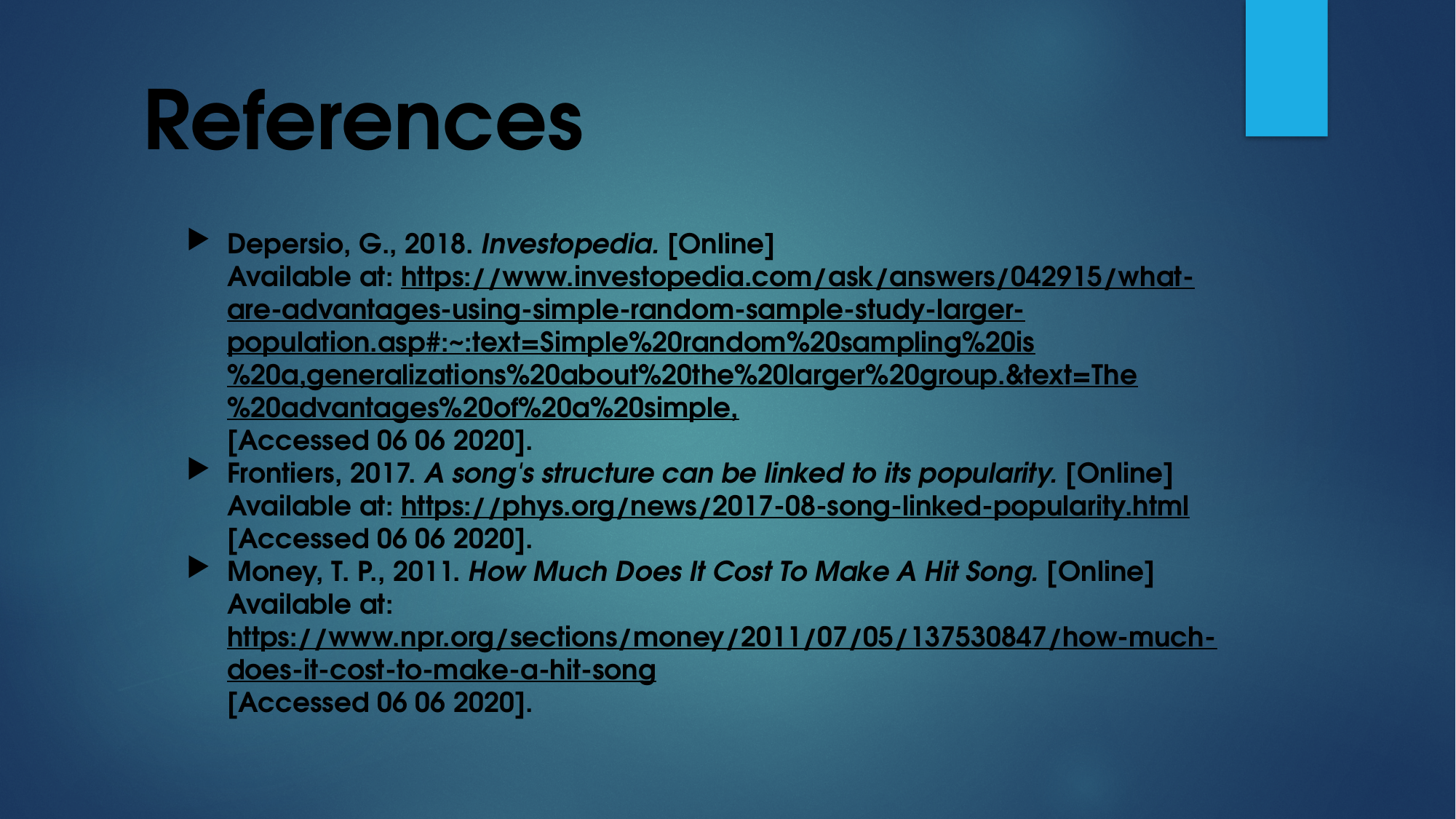

# References
Depersio, G., 2018. Investopedia. [Online]
Available at: https://www.investopedia.com/ask/answers/042915/what-are-advantages-using-simple-random-sample-study-larger-population.asp#:~:text=Simple%20random%20sampling%20is%20a,generalizations%20about%20the%20larger%20group.&text=The%20advantages%20of%20a%20simple,
[Accessed 06 06 2020].
Frontiers, 2017. A song's structure can be linked to its popularity. [Online]
Available at: https://phys.org/news/2017-08-song-linked-popularity.html
[Accessed 06 06 2020].
Money, T. P., 2011. How Much Does It Cost To Make A Hit Song. [Online]
Available at: https://www.npr.org/sections/money/2011/07/05/137530847/how-much-does-it-cost-to-make-a-hit-song
[Accessed 06 06 2020].